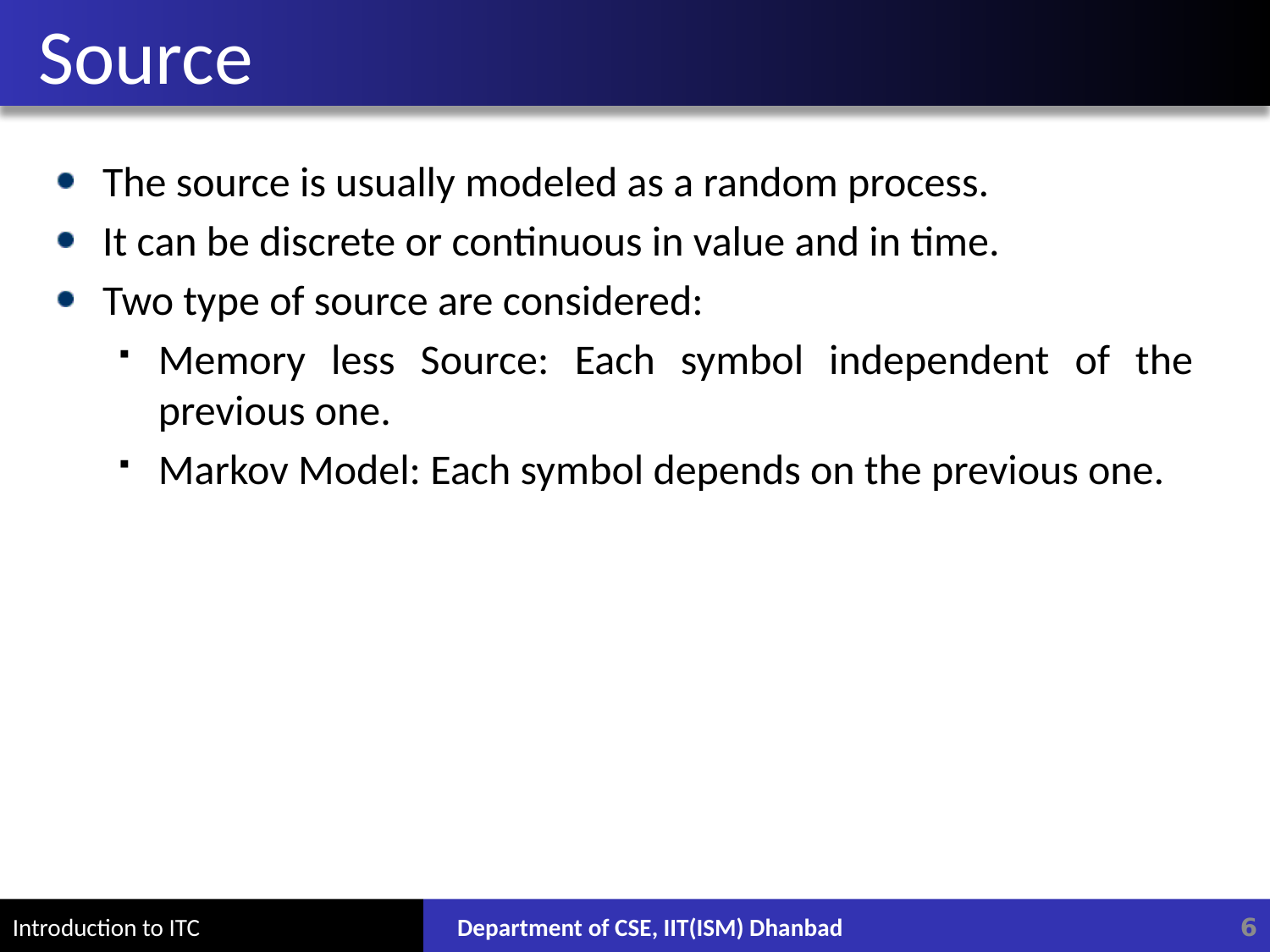

# Source
The source is usually modeled as a random process.
It can be discrete or continuous in value and in time.
Two type of source are considered:
Memory less Source: Each symbol independent of the previous one.
Markov Model: Each symbol depends on the previous one.

Department of CSE, IIT(ISM) Dhanbad
6